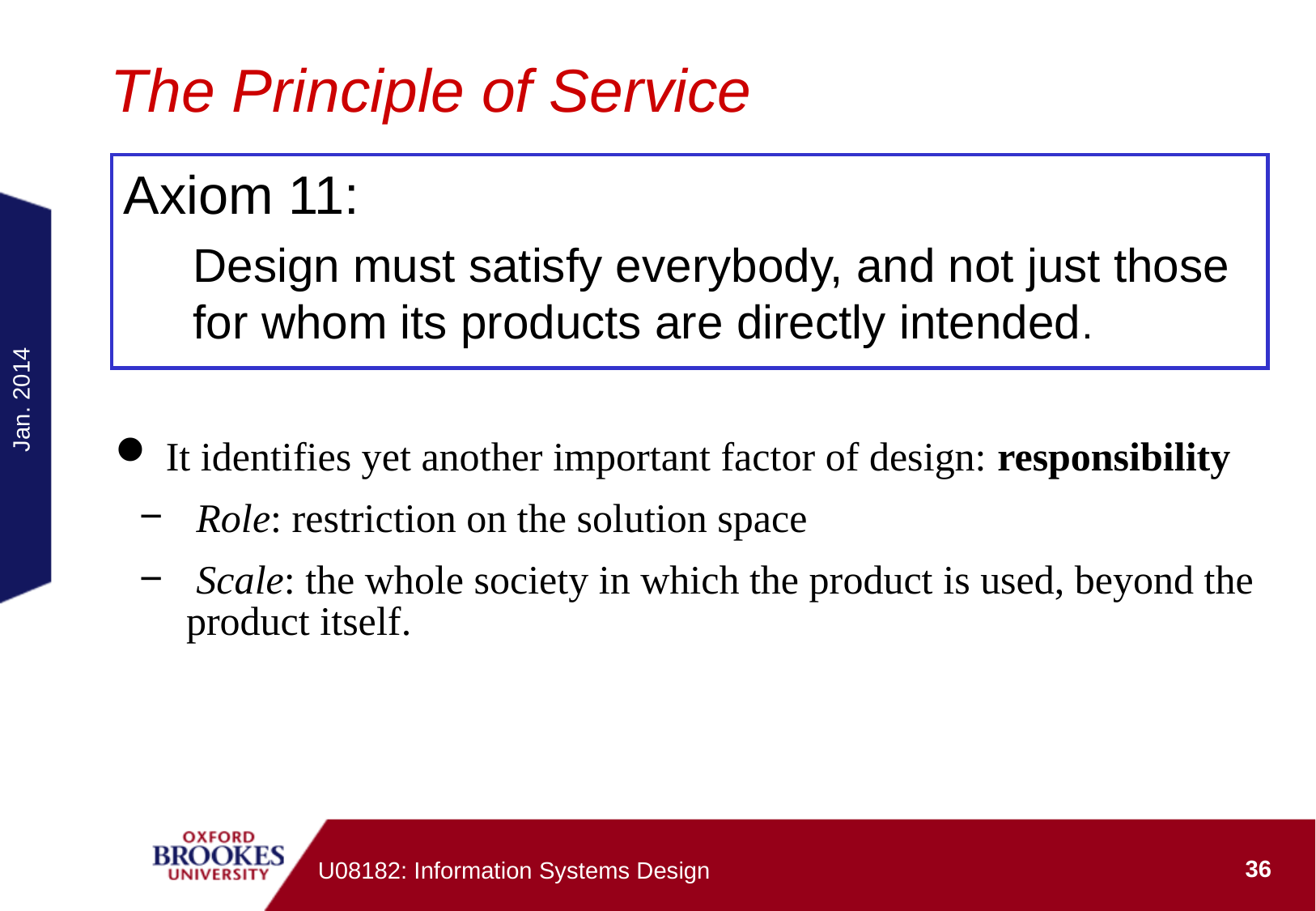

# The Principle of Service
Axiom 11:
Design must satisfy everybody, and not just those for whom its products are directly intended.
Jan. 2014
 It identifies yet another important factor of design: responsibility
 Role: restriction on the solution space
 Scale: the whole society in which the product is used, beyond the product itself.
36
U08182: Information Systems Design